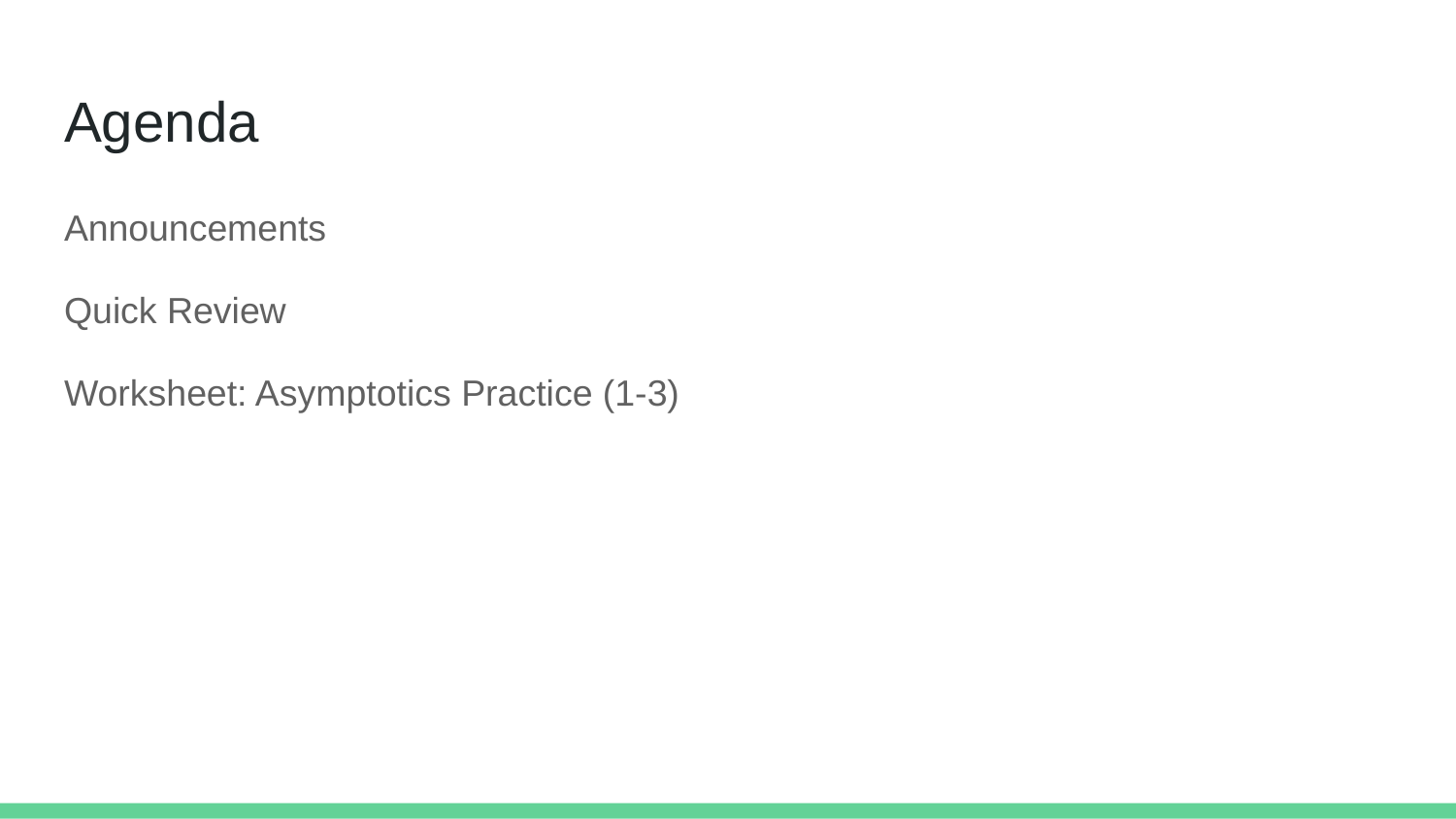

# Agenda
Announcements
Quick Review
Worksheet: Asymptotics Practice (1-3)